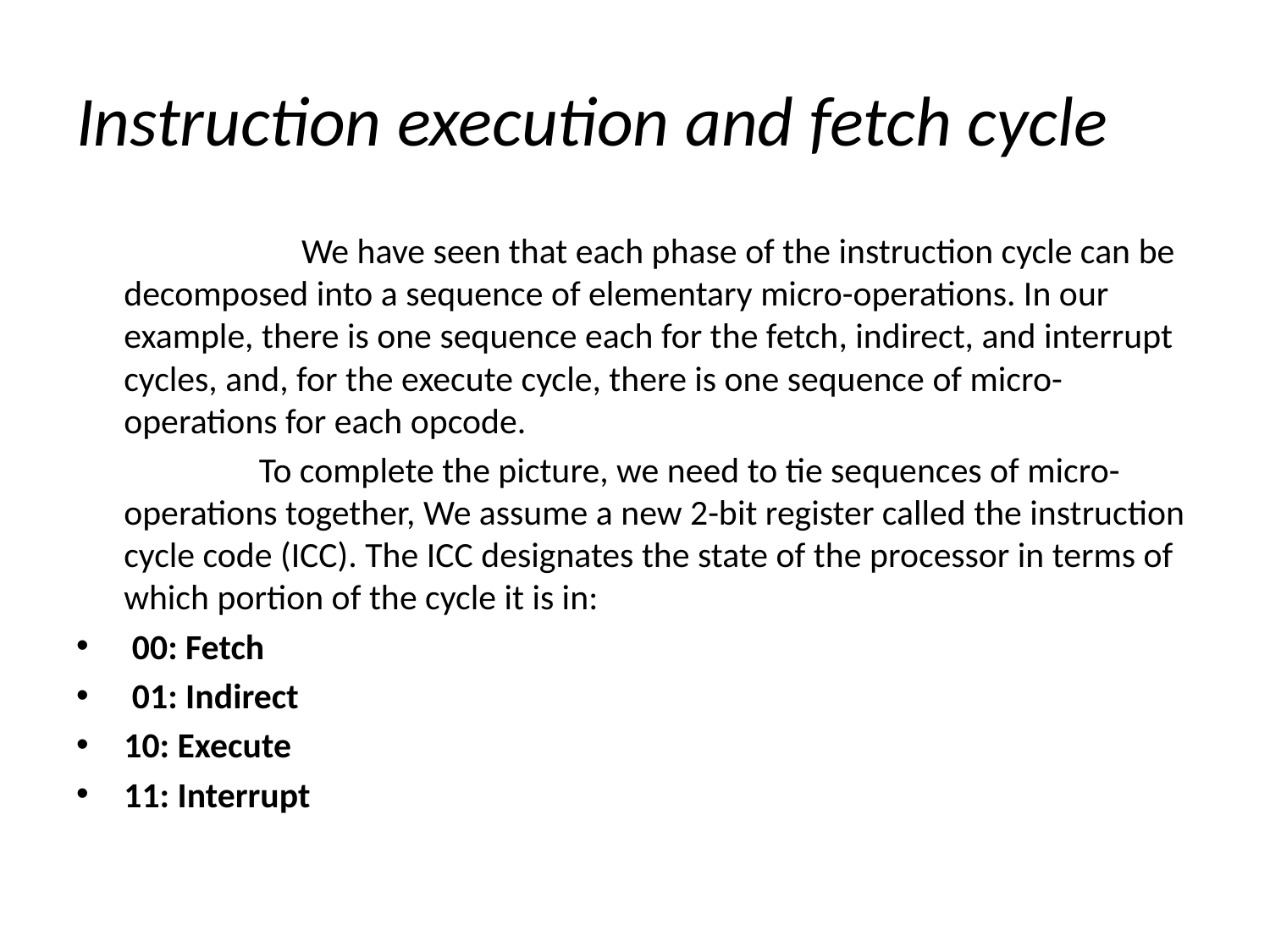

# Instruction execution and fetch cycle
                            We have seen that each phase of the instruction cycle can be decomposed into a sequence of elementary micro-operations. In our example, there is one sequence each for the fetch, indirect, and interrupt cycles, and, for the execute cycle, there is one sequence of micro-operations for each opcode.
		 To complete the picture, we need to tie sequences of micro-operations together, We assume a new 2-bit register called the instruction cycle code (ICC). The ICC designates the state of the processor in terms of which portion of the cycle it is in:
 00: Fetch
 01: Indirect
10: Execute
11: Interrupt